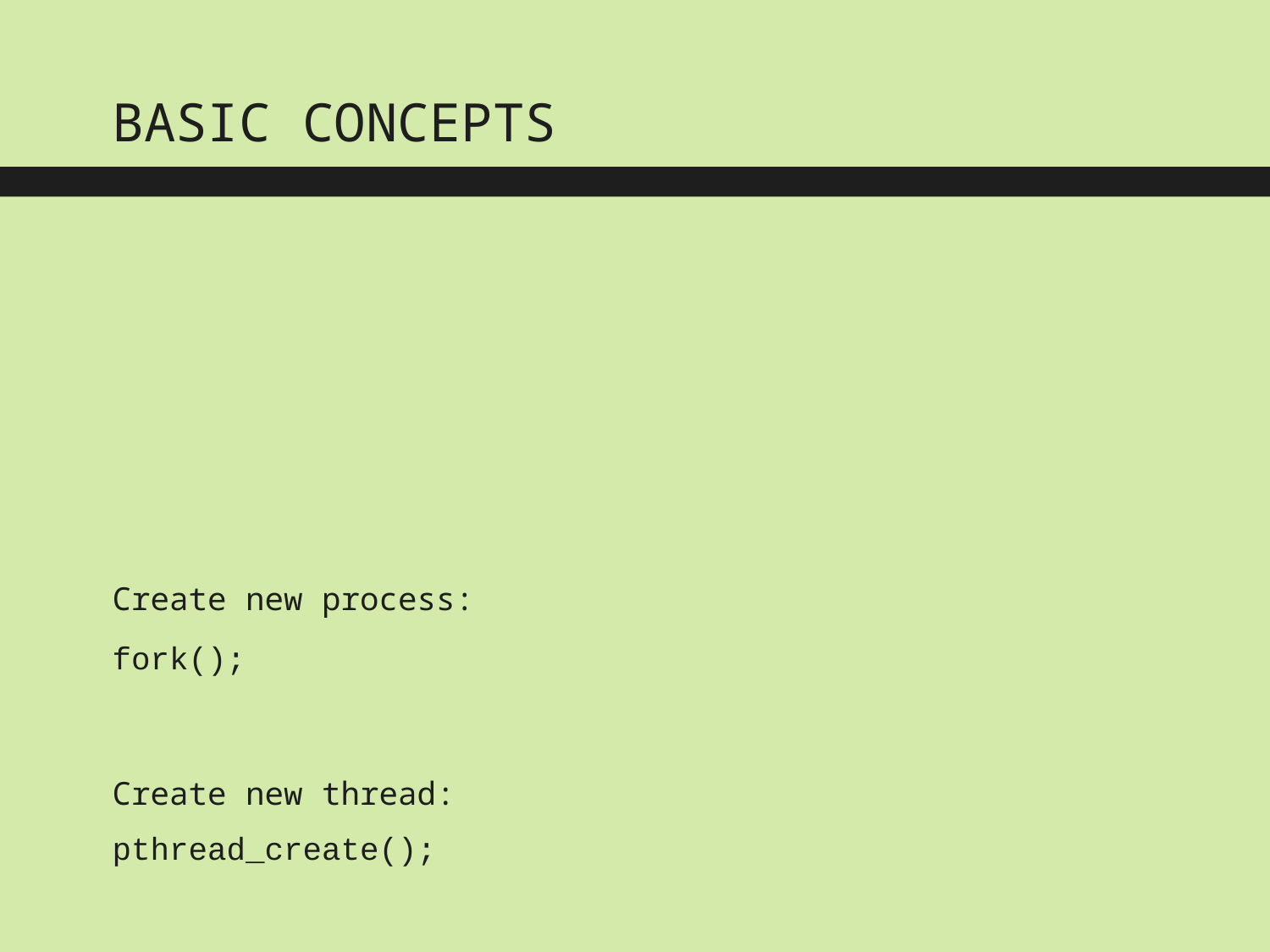

BASIC CONCEPTS

Create new process:
fork();
Create new thread:
pthread_create();